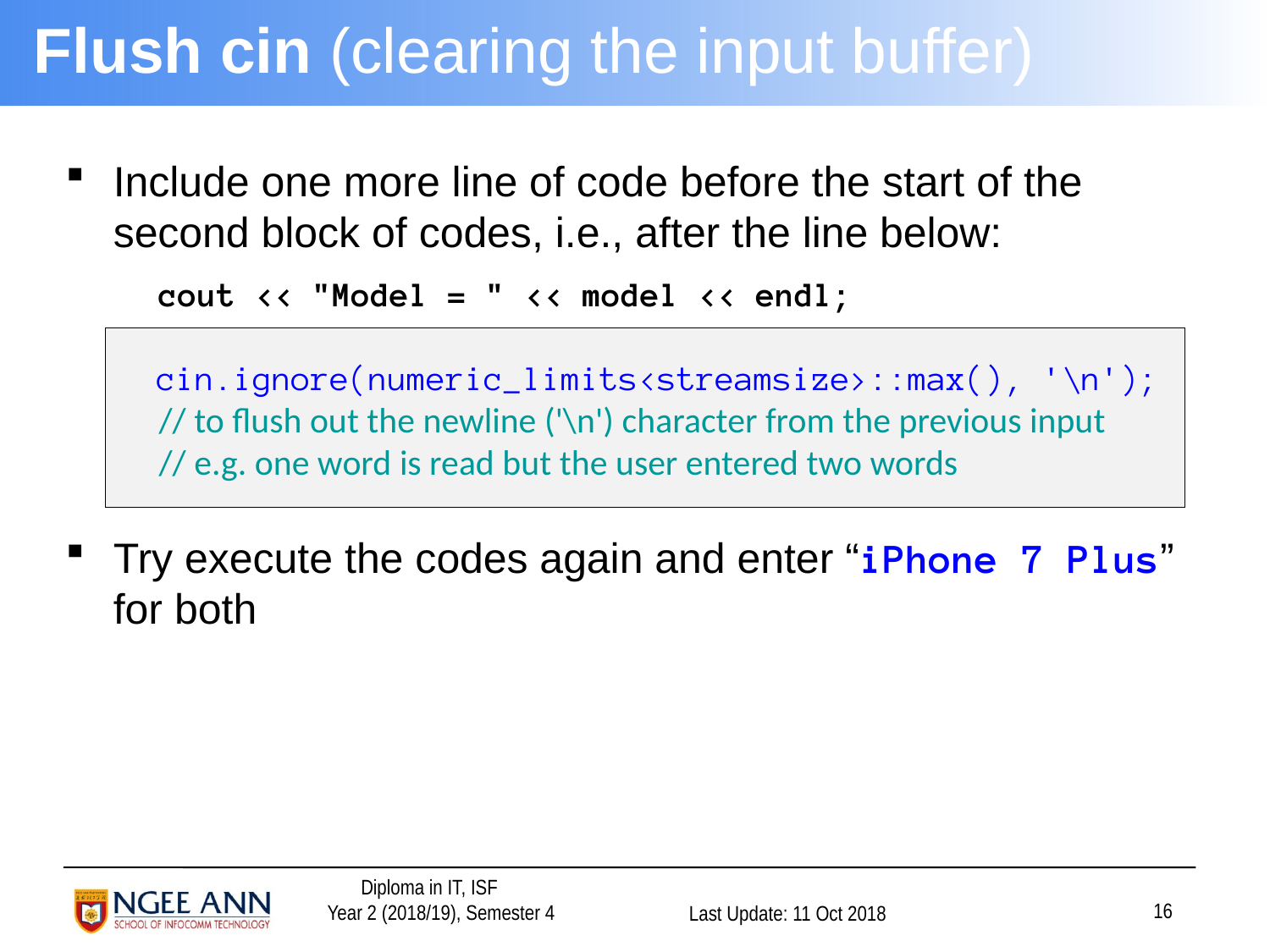

# Flush cin (clearing the input buffer)
Include one more line of code before the start of the second block of codes, i.e., after the line below:
      cout << "Model = " << model << endl;

Try execute the codes again and enter “iPhone 7 Plus” for both
  cin.ignore(numeric_limits<streamsize>::max(), '\n');
     // to flush out the newline ('\n') character from the previous input
     // e.g. one word is read but the user entered two words